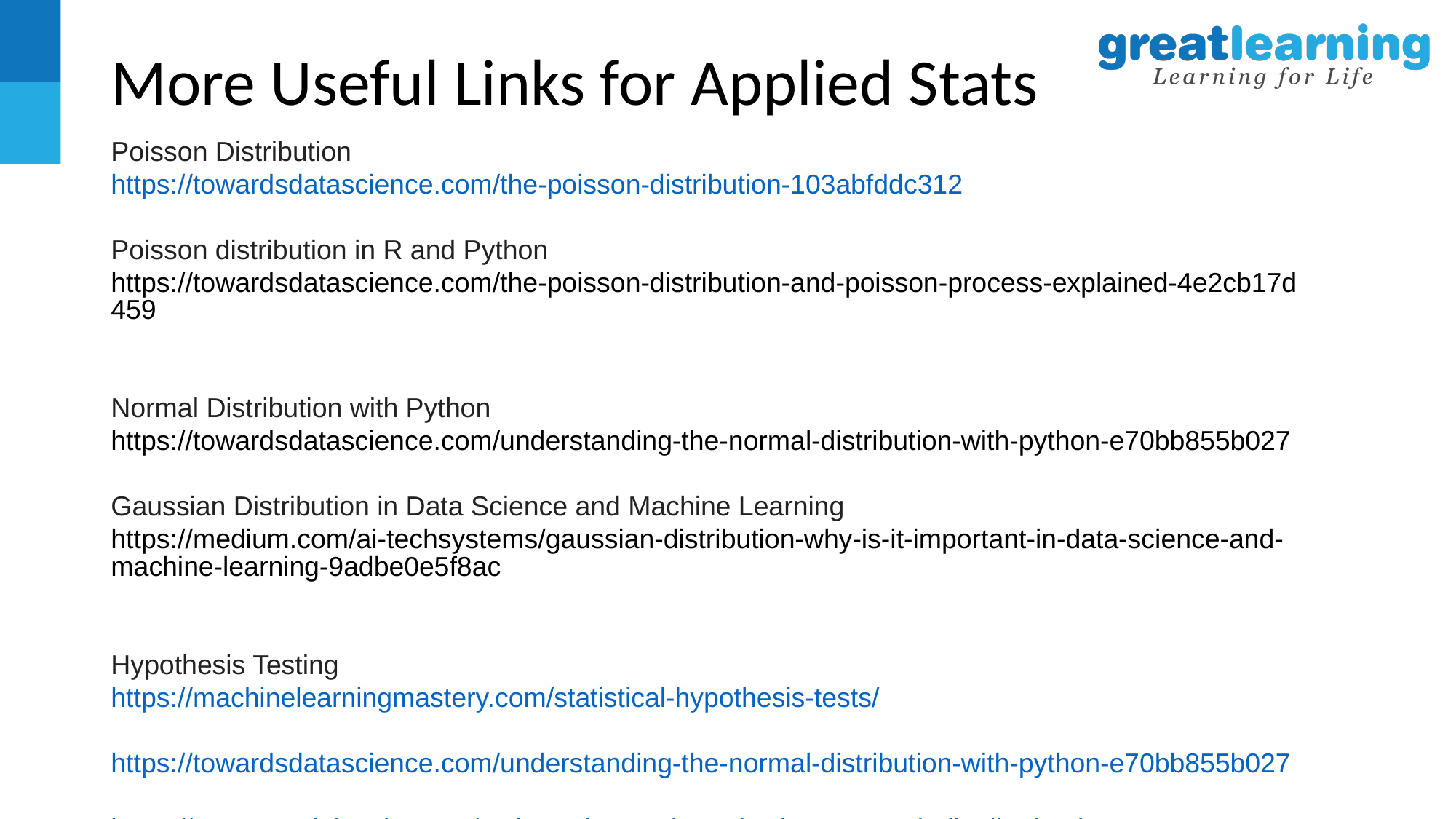

# More Useful Links for Applied Stats
Poisson Distribution
https://towardsdatascience.com/the-poisson-distribution-103abfddc312

Poisson distribution in R and Python
https://towardsdatascience.com/the-poisson-distribution-and-poisson-process-explained-4e2cb17d459
Normal Distribution with Python
https://towardsdatascience.com/understanding-the-normal-distribution-with-python-e70bb855b027
Gaussian Distribution in Data Science and Machine Learning
https://medium.com/ai-techsystems/gaussian-distribution-why-is-it-important-in-data-science-and-machine-learning-9adbe0e5f8ac
Hypothesis Testing
https://machinelearningmastery.com/statistical-hypothesis-tests/

https://towardsdatascience.com/understanding-the-normal-distribution-with-python-e70bb855b027

https://www.tutorialspoint.com/python_data_science/python_normal_distribution.htm